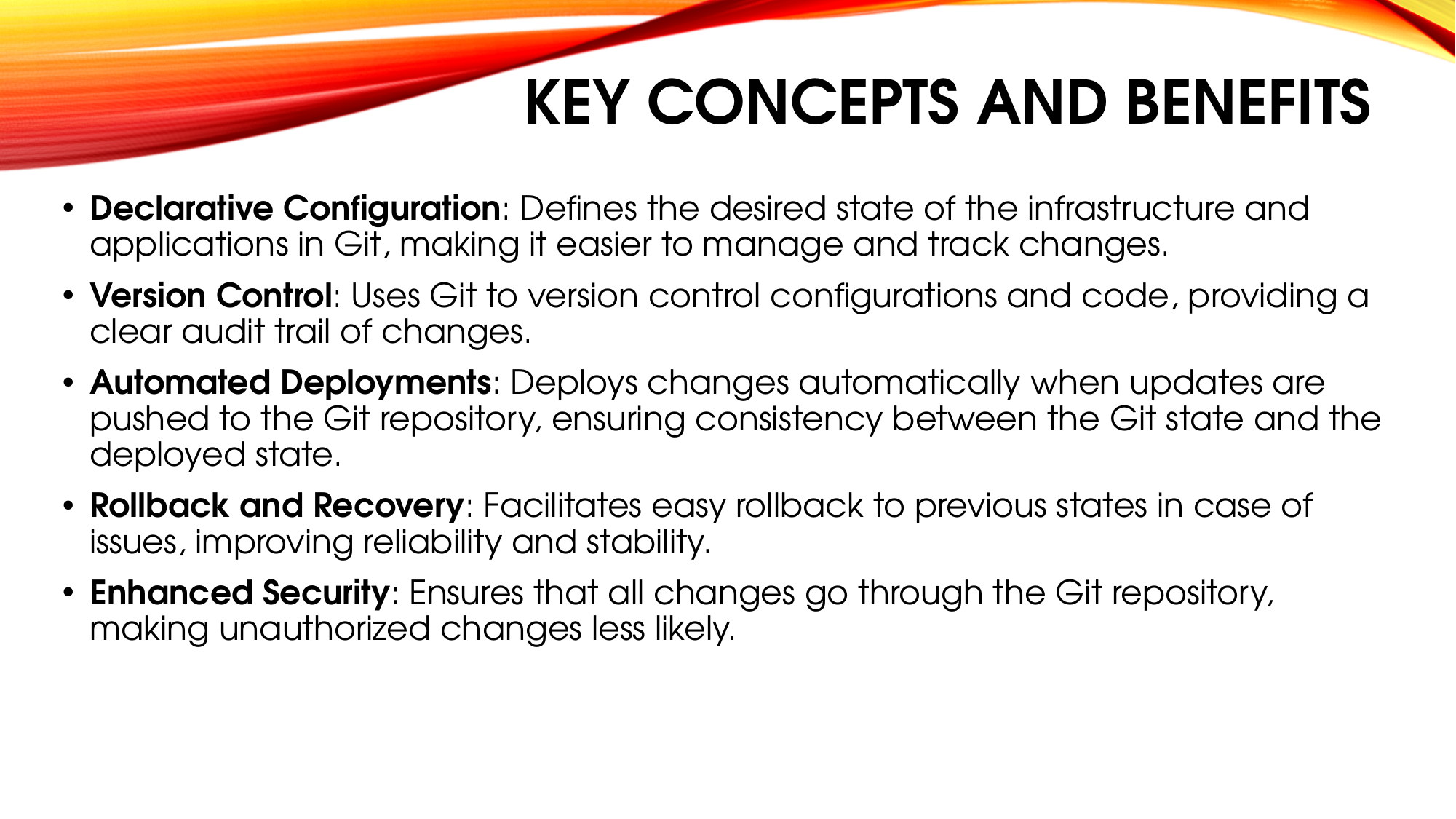

# Key Concepts and Benefits
Declarative Configuration: Defines the desired state of the infrastructure and applications in Git, making it easier to manage and track changes.
Version Control: Uses Git to version control configurations and code, providing a clear audit trail of changes.
Automated Deployments: Deploys changes automatically when updates are pushed to the Git repository, ensuring consistency between the Git state and the deployed state.
Rollback and Recovery: Facilitates easy rollback to previous states in case of issues, improving reliability and stability.
Enhanced Security: Ensures that all changes go through the Git repository, making unauthorized changes less likely.